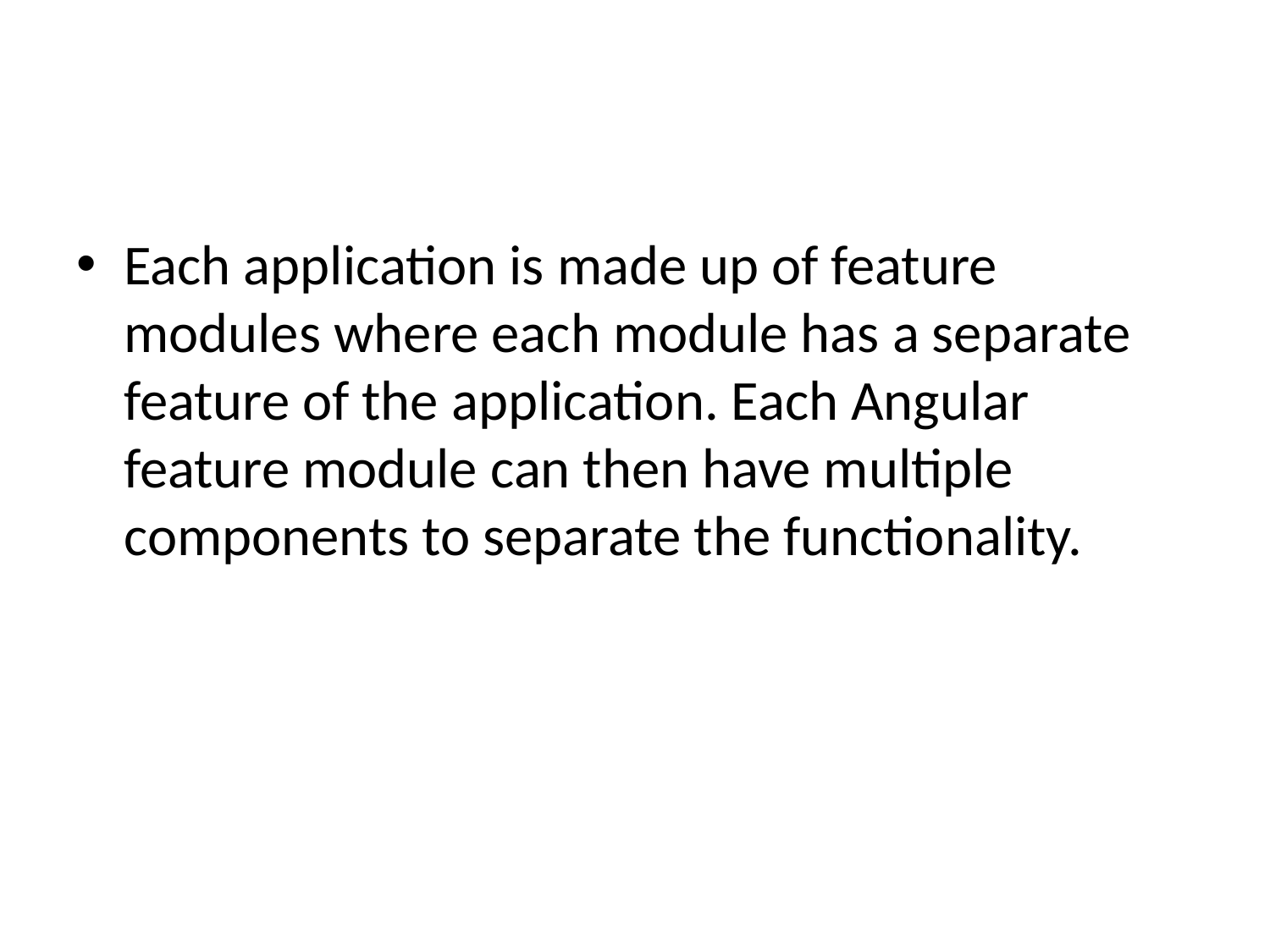

#
Each application is made up of feature modules where each module has a separate feature of the application. Each Angular feature module can then have multiple components to separate the functionality.